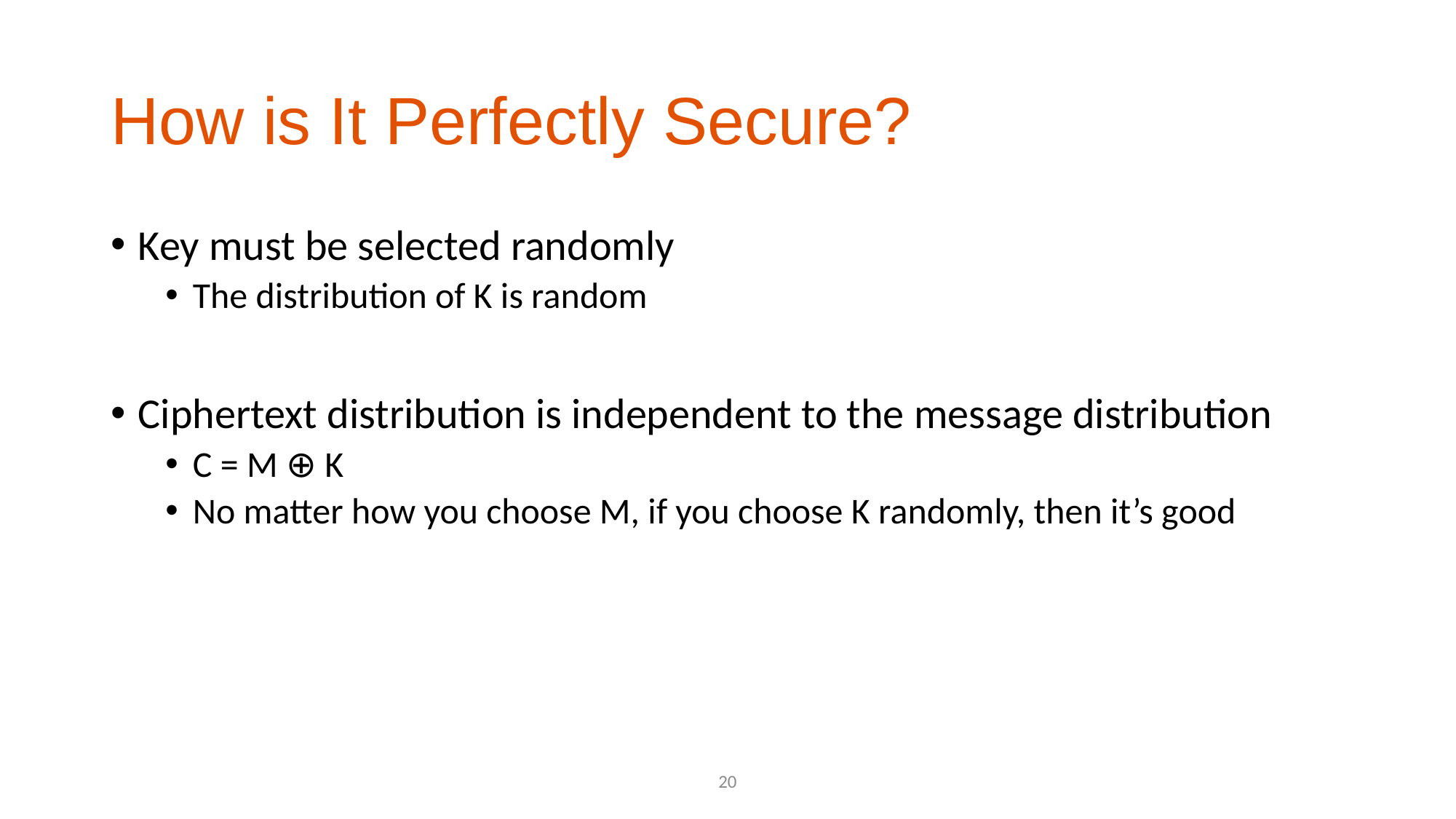

# How is It Perfectly Secure?
Key must be selected randomly
The distribution of K is random

Ciphertext distribution is independent to the message distribution
C = M ⊕ K
No matter how you choose M, if you choose K randomly, then it’s good

20